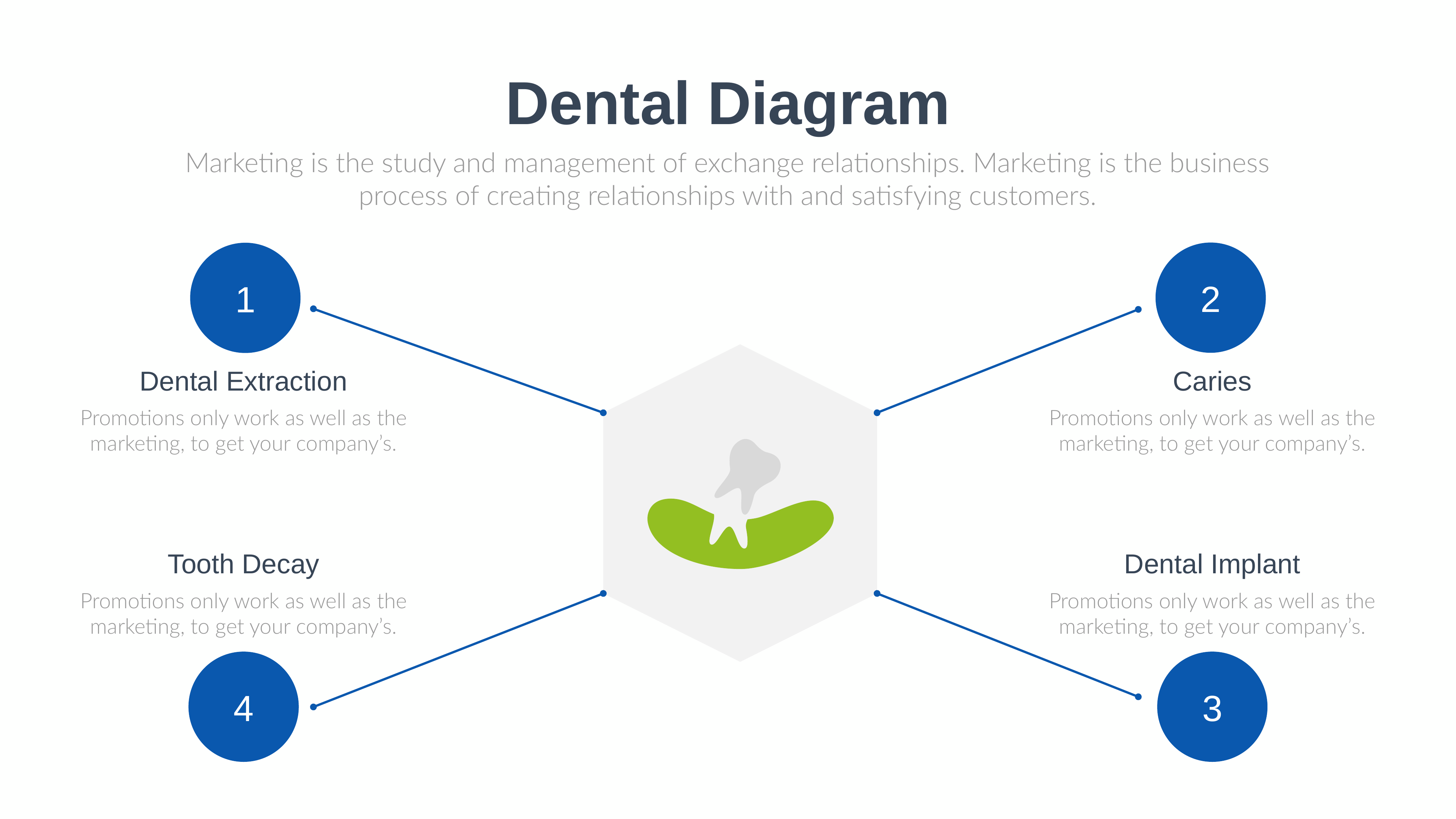

Dental Diagram
Marketing is the study and management of exchange relationships. Marketing is the business process of creating relationships with and satisfying customers.
2
1
Dental Extraction
Caries

Promotions only work as well as the marketing, to get your company’s.
Promotions only work as well as the marketing, to get your company’s.

Tooth Decay
Dental Implant
Promotions only work as well as the marketing, to get your company’s.
Promotions only work as well as the marketing, to get your company’s.
4
3